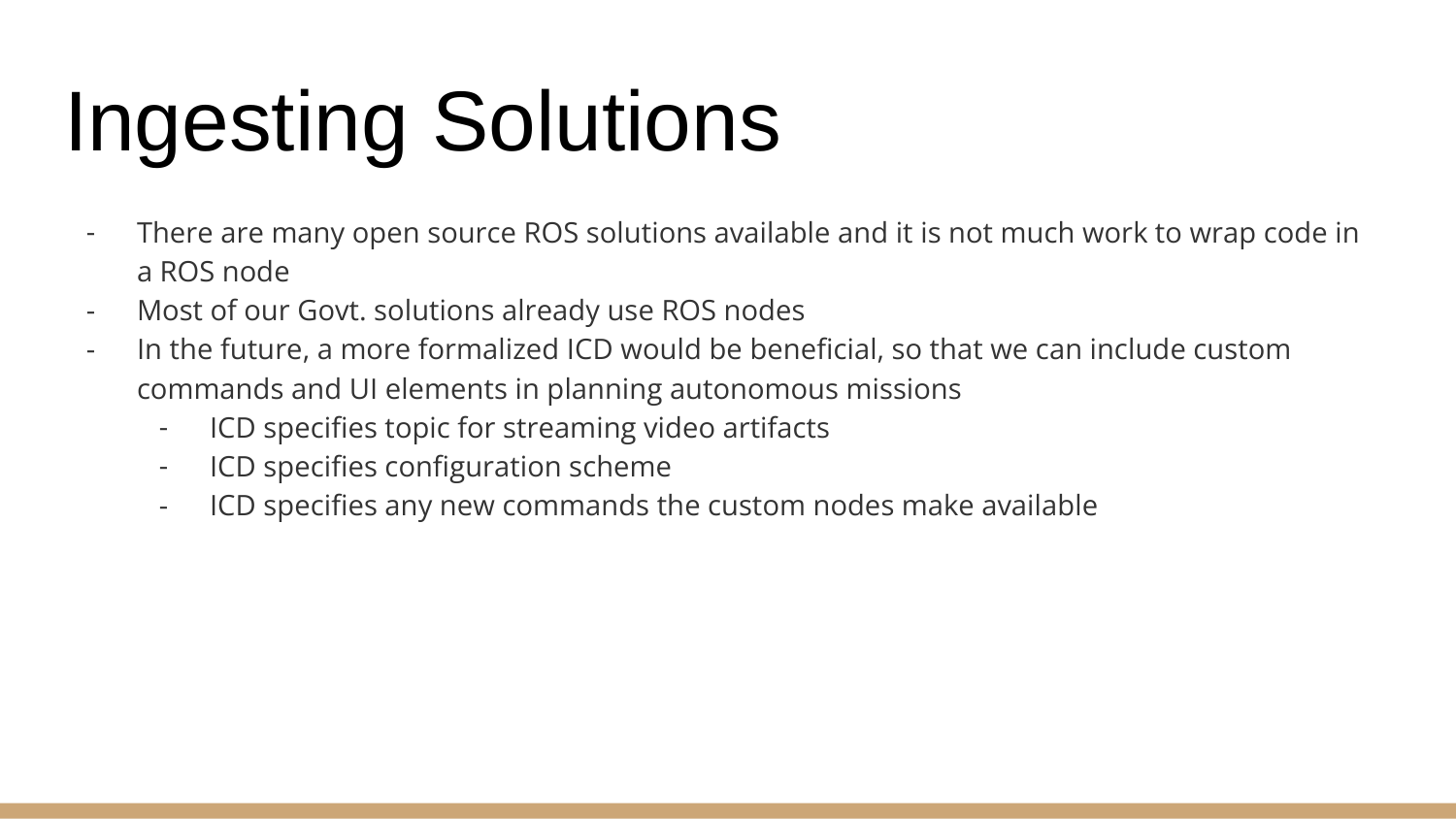

# Ingesting Solutions
There are many open source ROS solutions available and it is not much work to wrap code in a ROS node
Most of our Govt. solutions already use ROS nodes
In the future, a more formalized ICD would be beneficial, so that we can include custom commands and UI elements in planning autonomous missions
ICD specifies topic for streaming video artifacts
ICD specifies configuration scheme
ICD specifies any new commands the custom nodes make available